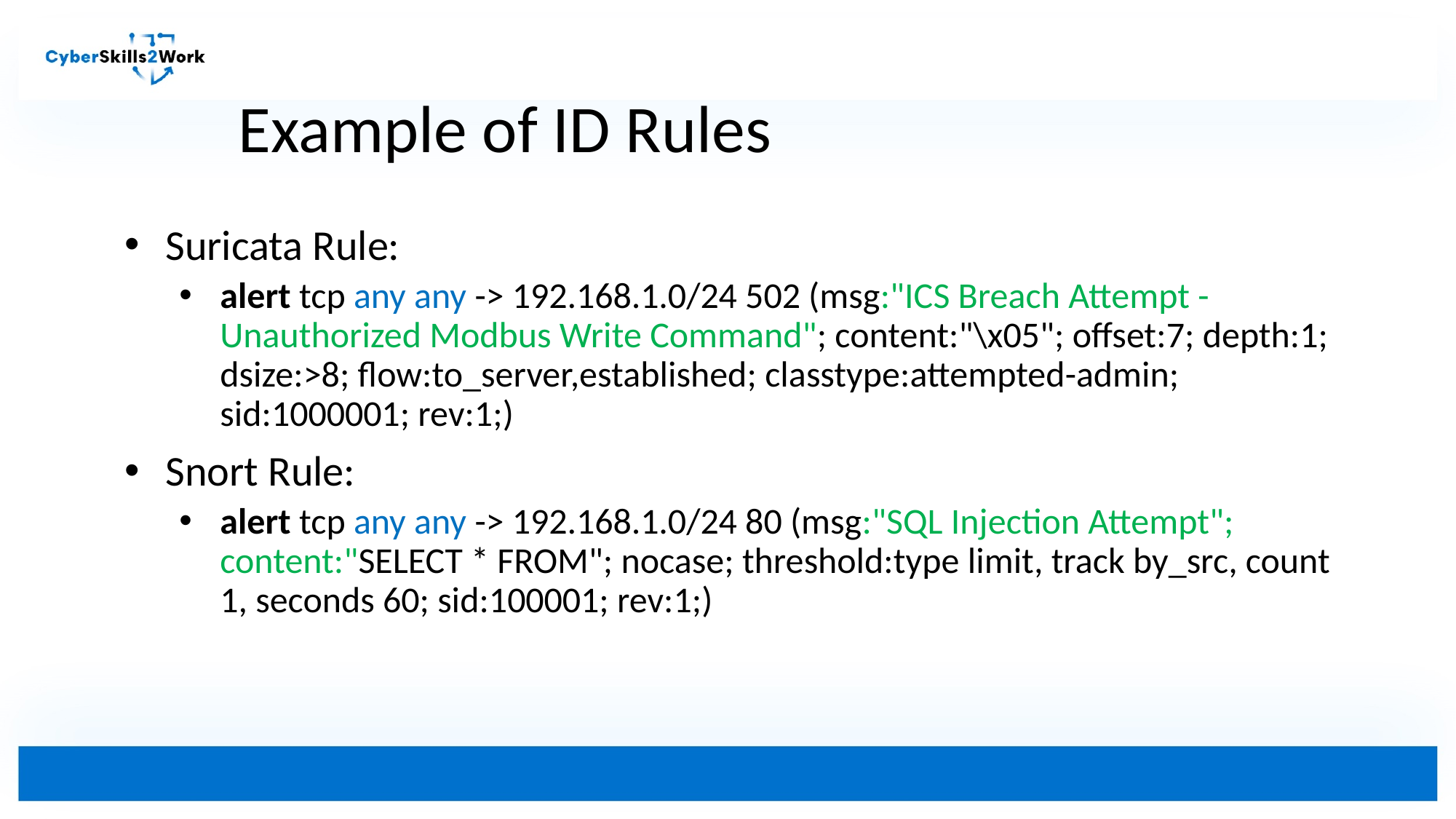

# Example of ID Rules
Suricata Rule:
alert tcp any any -> 192.168.1.0/24 502 (msg:"ICS Breach Attempt - Unauthorized Modbus Write Command"; content:"\x05"; offset:7; depth:1; dsize:>8; flow:to_server,established; classtype:attempted-admin; sid:1000001; rev:1;)
Snort Rule:
alert tcp any any -> 192.168.1.0/24 80 (msg:"SQL Injection Attempt"; content:"SELECT * FROM"; nocase; threshold:type limit, track by_src, count 1, seconds 60; sid:100001; rev:1;)